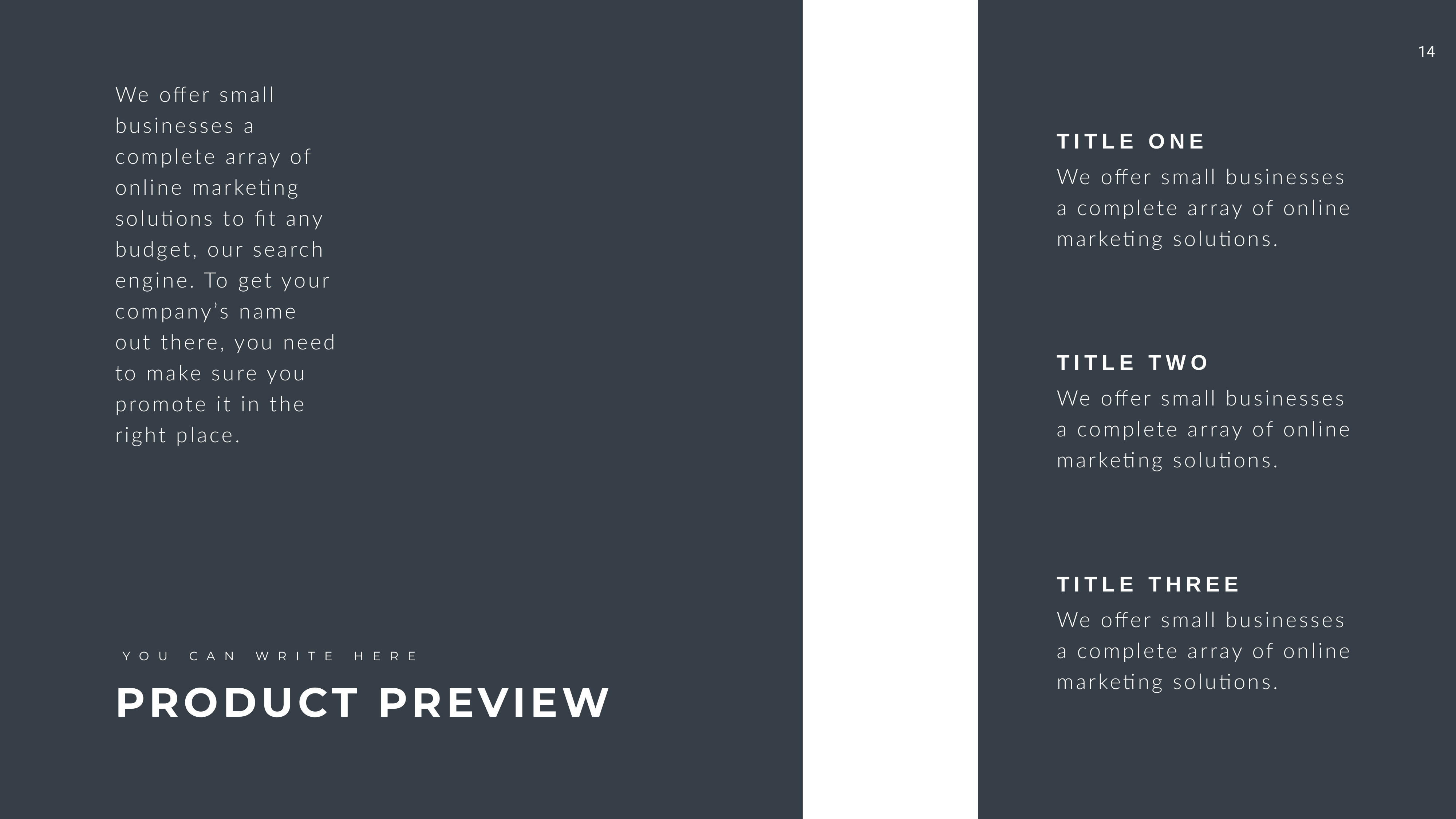

We offer small businesses a complete array of online marketing solutions to fit any budget, our search engine. To get your company’s name out there, you need to make sure you promote it in the right place.
TITLE ONE
We offer small businesses a complete array of online marketing solutions.

TITLE TWO
We offer small businesses a complete array of online marketing solutions.

TITLE THREE
We offer small businesses a complete array of online marketing solutions.

YOU CAN WRITE HERE
PRODUCT PREVIEW